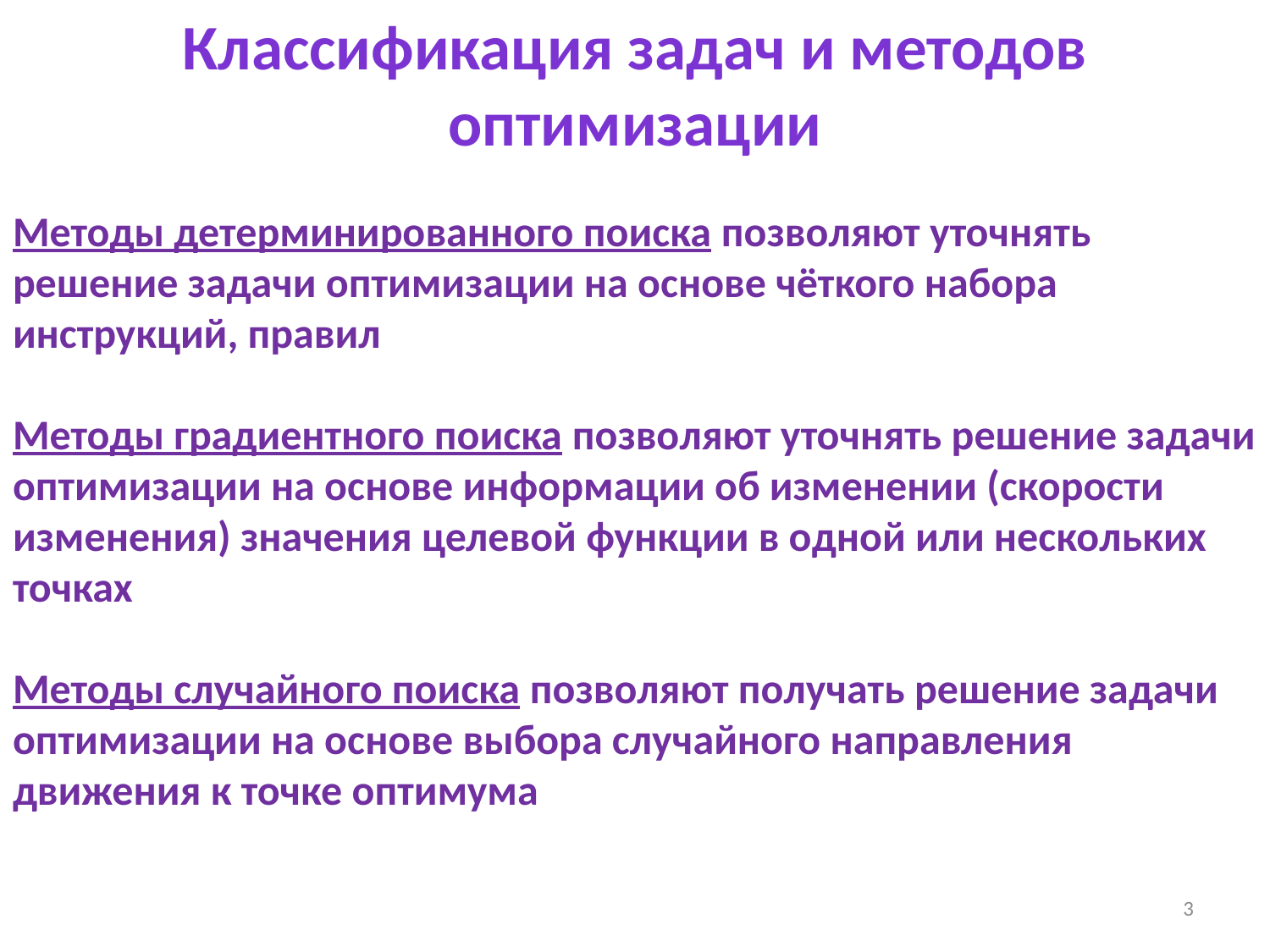

Классификация задач и методов оптимизации
Методы детерминированного поиска позволяют уточнять решение задачи оптимизации на основе чёткого набора инструкций, правил

Методы градиентного поиска позволяют уточнять решение задачи оптимизации на основе информации об изменении (скорости изменения) значения целевой функции в одной или нескольких точках

Методы случайного поиска позволяют получать решение задачи оптимизации на основе выбора случайного направления движения к точке оптимума
3